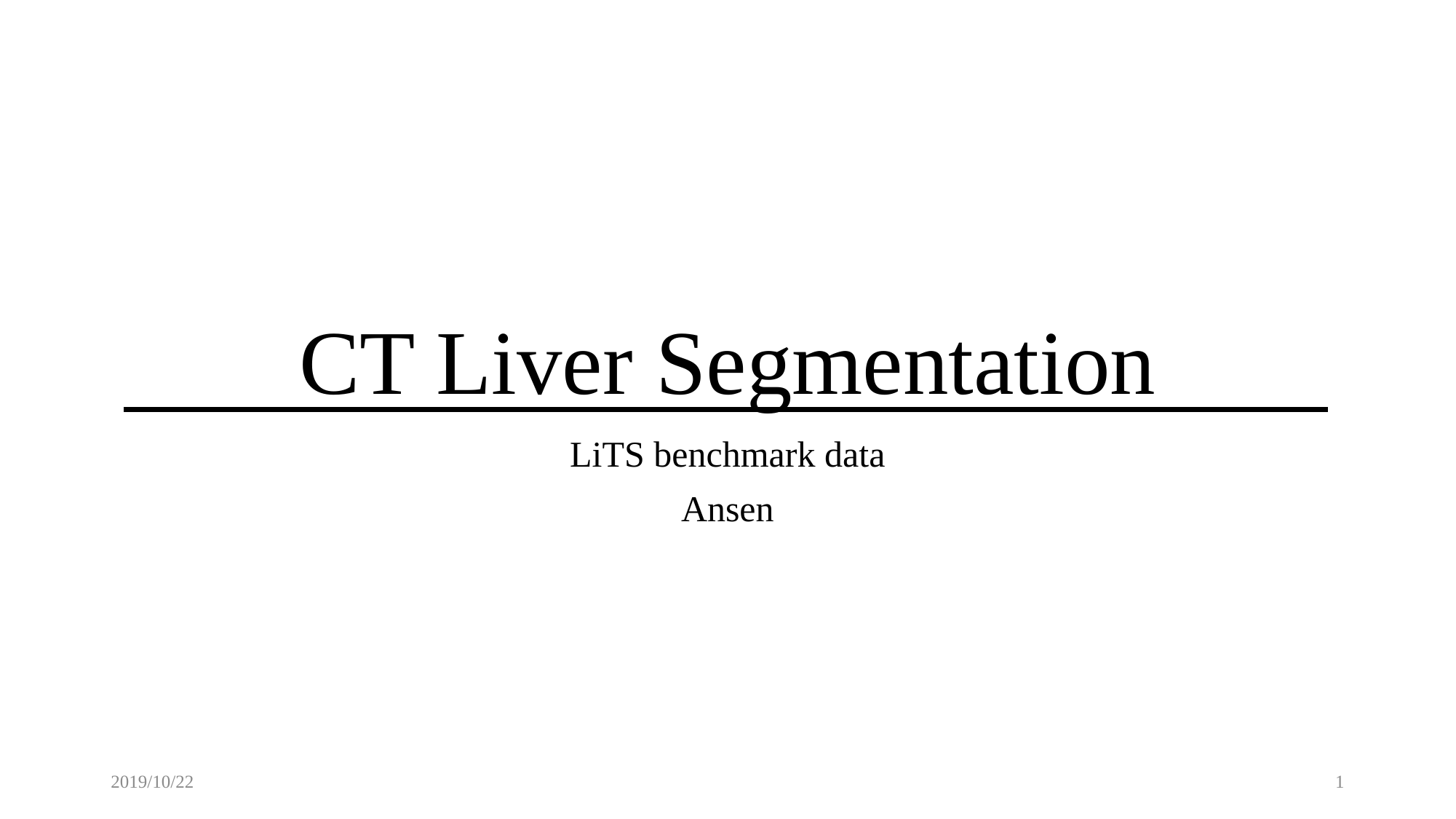

# CT Liver Segmentation
LiTS benchmark data
Ansen
2019/10/22
1